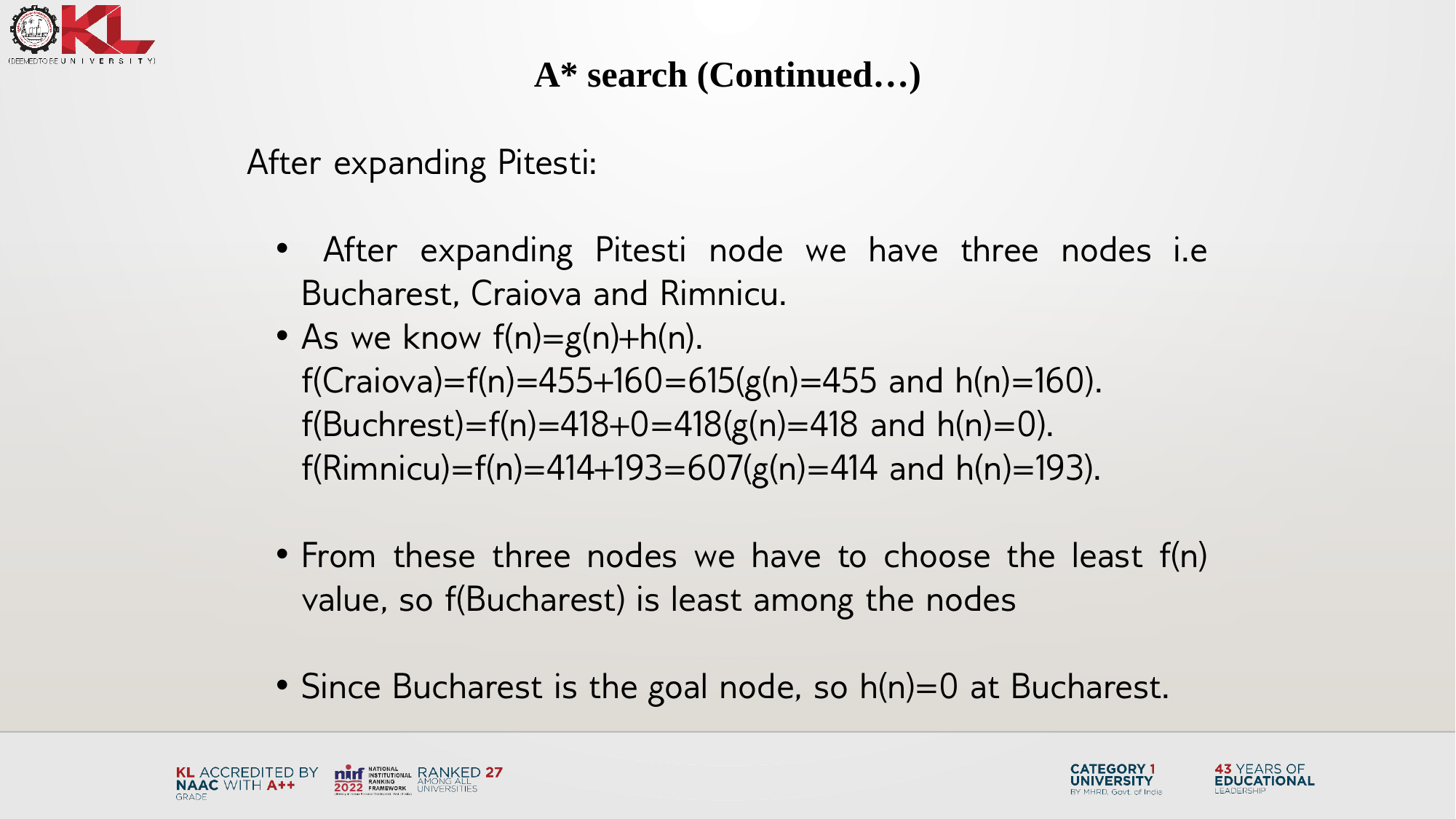

A* search (Continued…)

After expanding Pitesti:

 After expanding Pitesti node we have three nodes i.e Bucharest, Craiova and Rimnicu.
As we know f(n)=g(n)+h(n). f(Craiova)=f(n)=455+160=615(g(n)=455 and h(n)=160).  f(Buchrest)=f(n)=418+0=418(g(n)=418 and h(n)=0). f(Rimnicu)=f(n)=414+193=607(g(n)=414 and h(n)=193).

From these three nodes we have to choose the least f(n) value, so f(Bucharest) is least among the nodes

Since Bucharest is the goal node, so h(n)=0 at Bucharest.